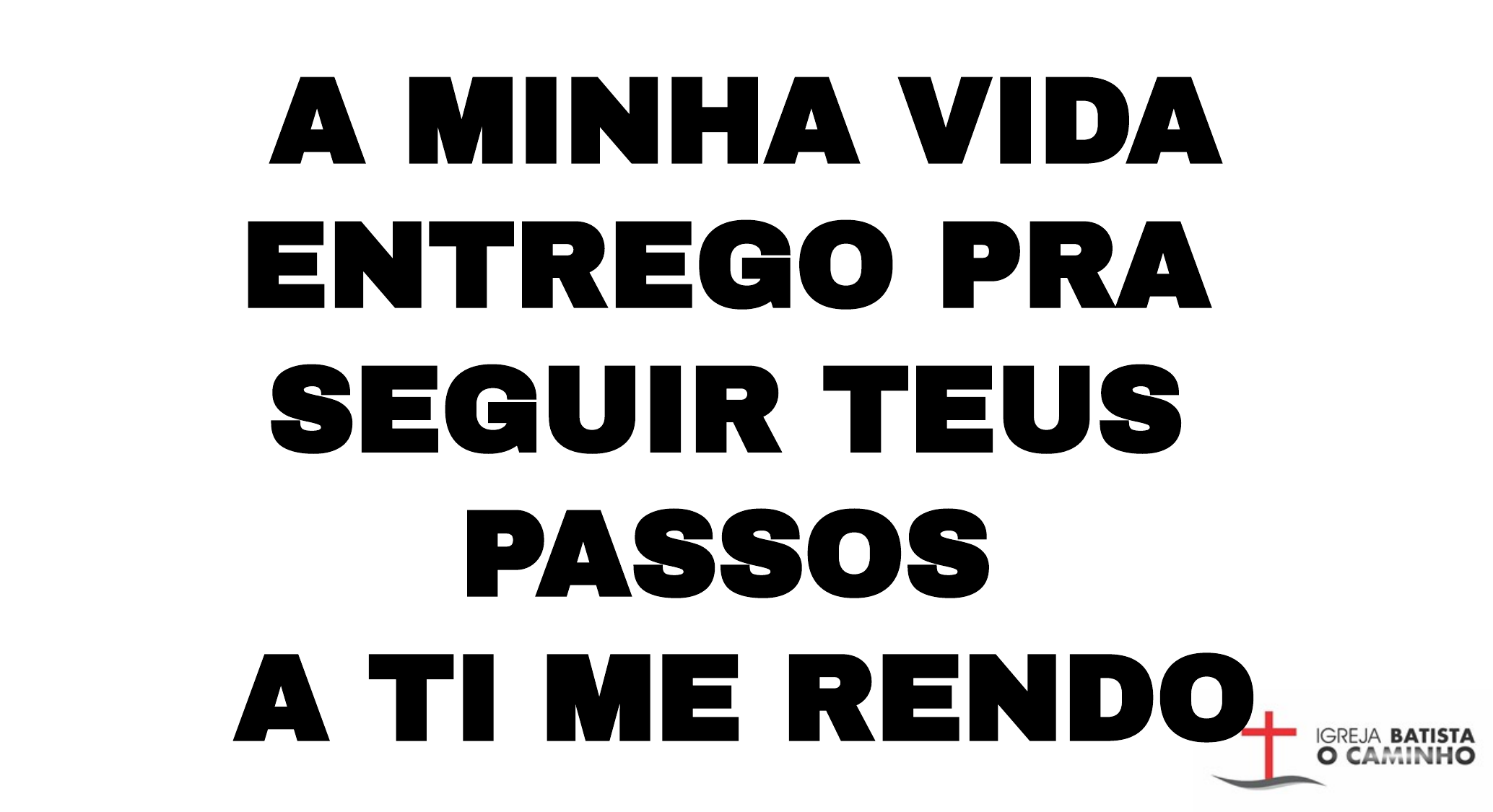

A MINHA VIDA ENTREGO PRA
SEGUIR TEUS
PASSOS
A TI ME RENDO